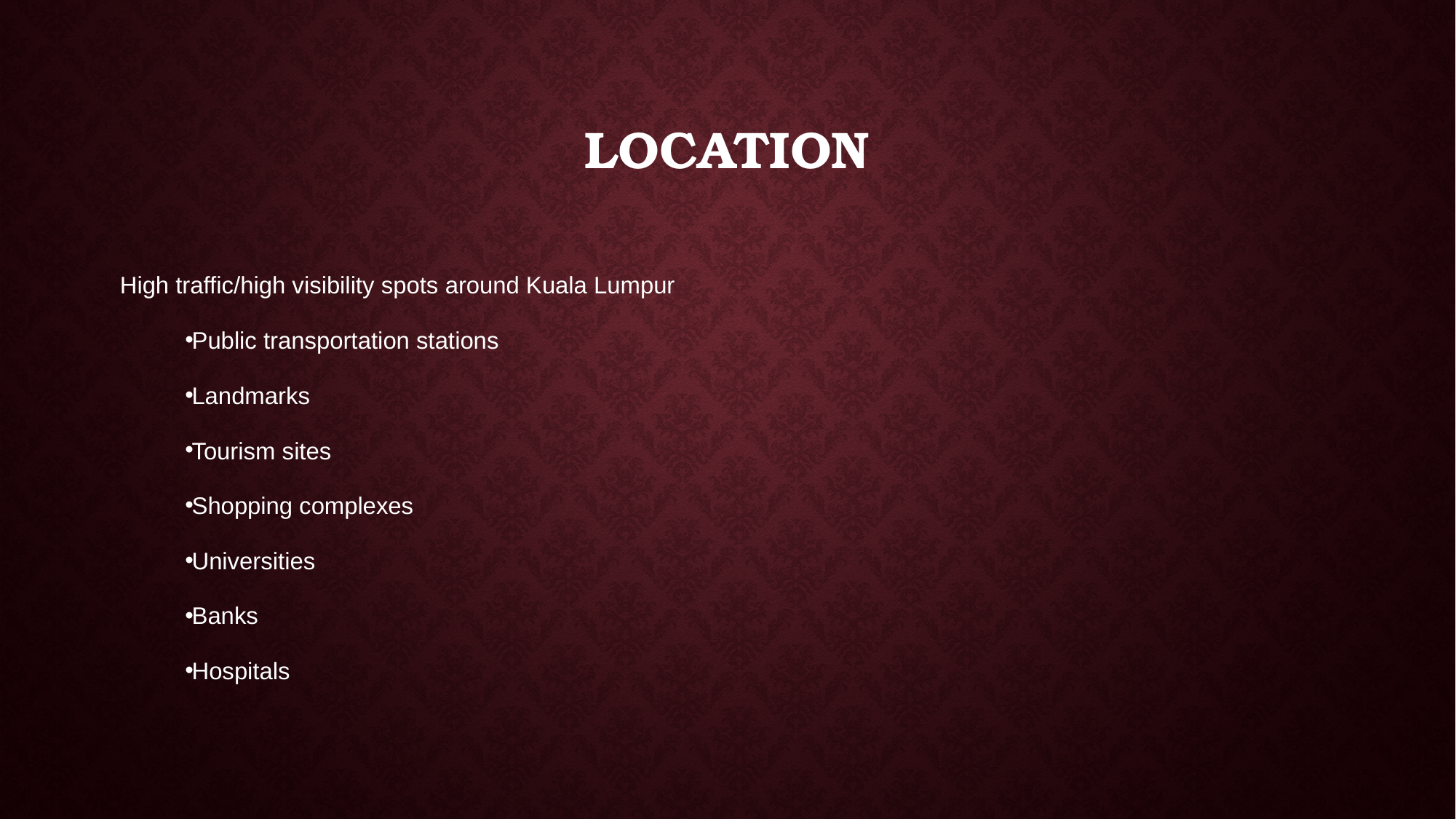

# Location
High traffic/high visibility spots around Kuala Lumpur
Public transportation stations
Landmarks
Tourism sites
Shopping complexes
Universities
Banks
Hospitals